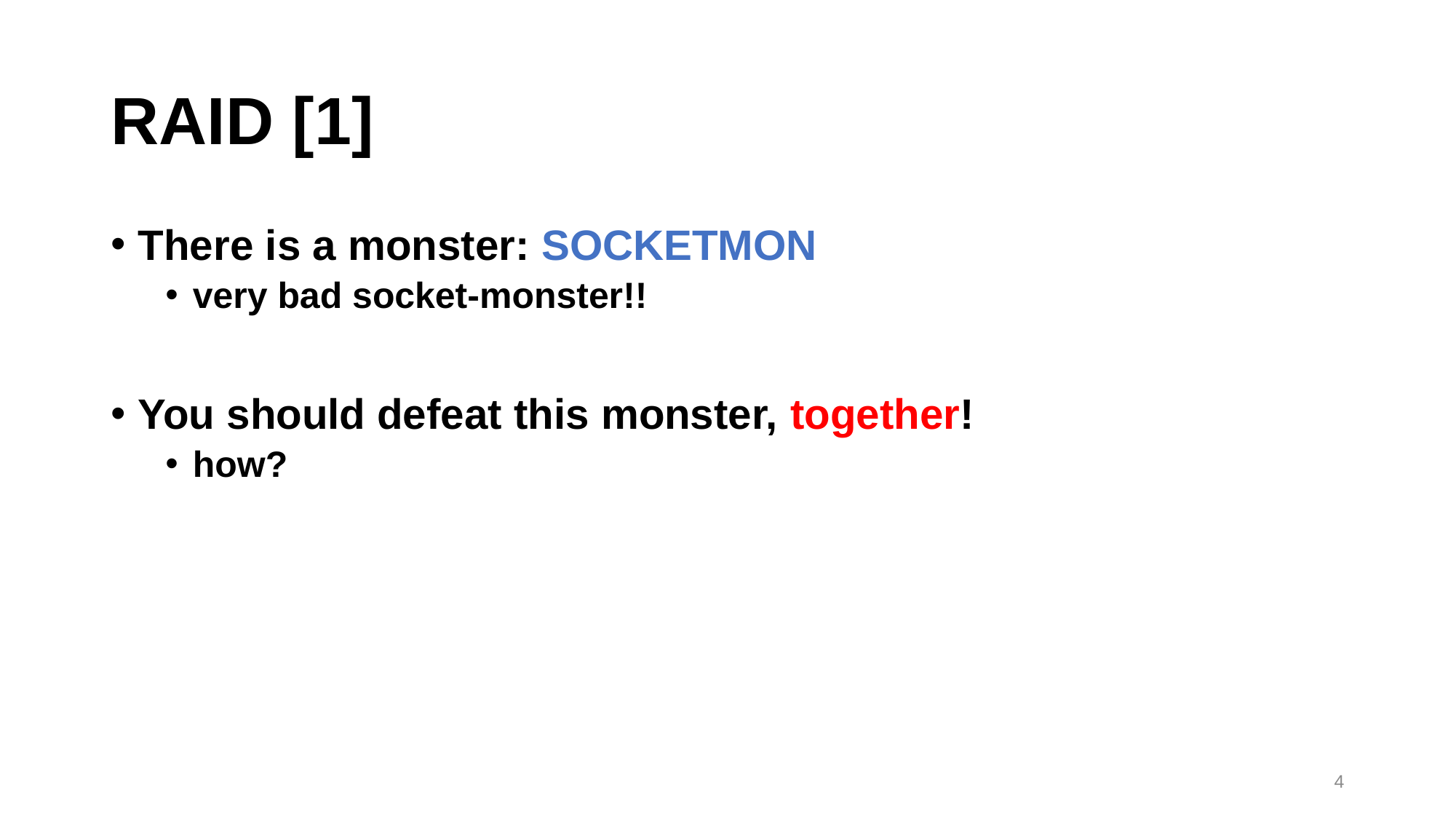

# RAID [1]
There is a monster: SOCKETMON
very bad socket-monster!!

You should defeat this monster, together!
how?
4